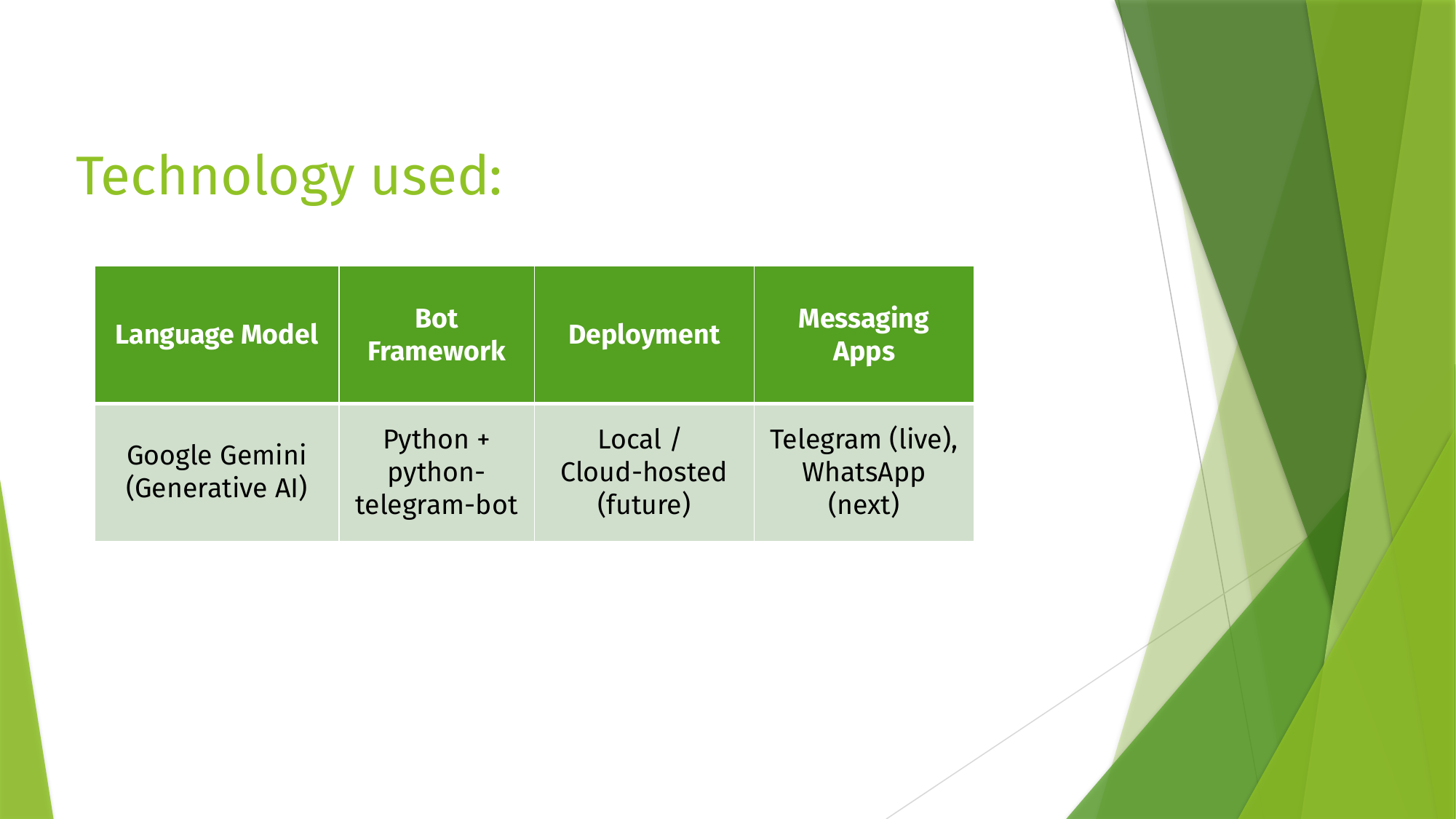

# Technology used:
| Language Model | Bot Framework | Deployment | Messaging Apps |
| --- | --- | --- | --- |
| Google Gemini (Generative AI) | Python + python-telegram-bot | Local / Cloud-hosted (future) | Telegram (live), WhatsApp (next) |